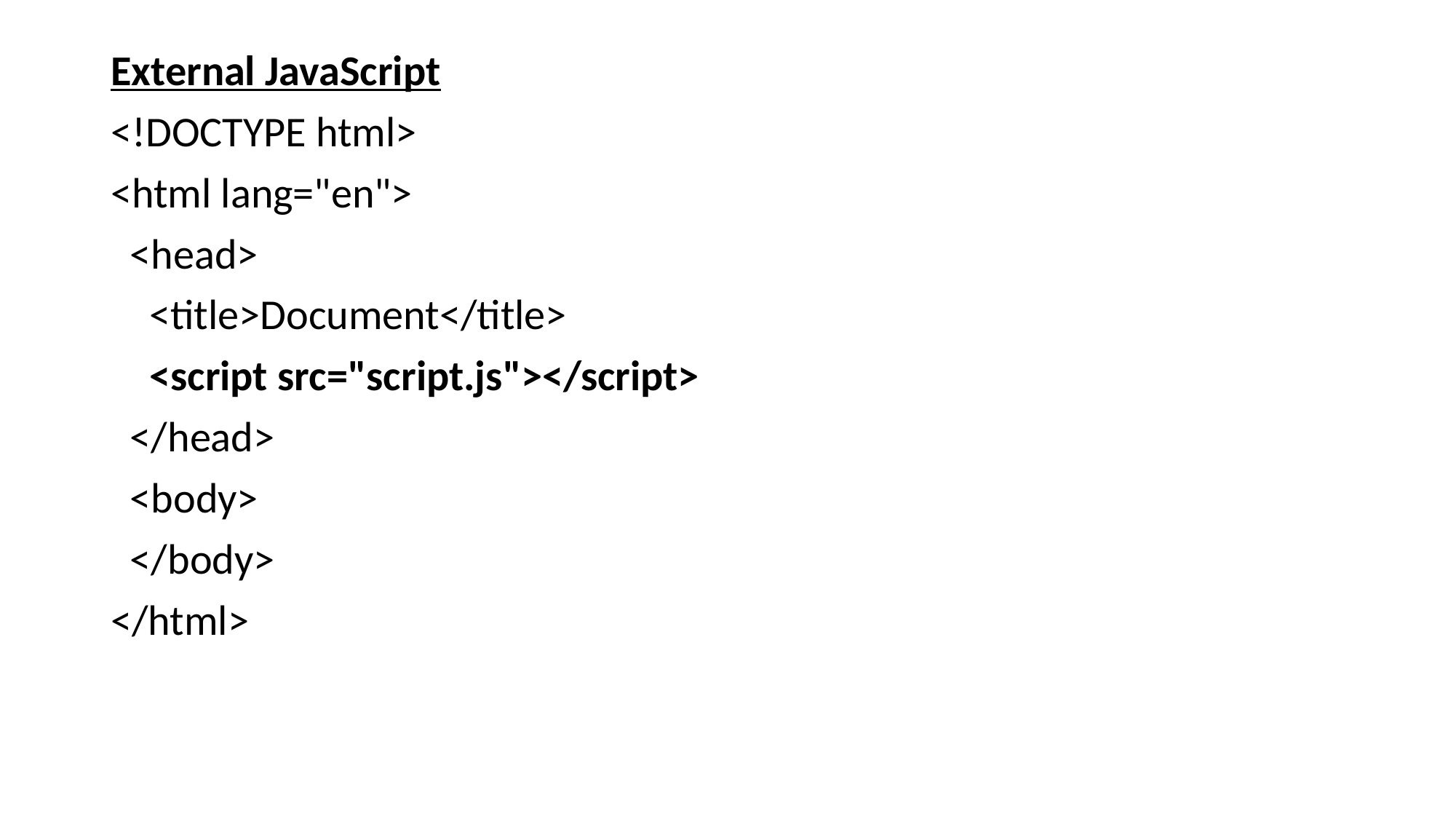

External JavaScript
<!DOCTYPE html>
<html lang="en">
  <head>
    <title>Document</title>
    <script src="script.js"></script>
  </head>
  <body>
  </body>
</html>